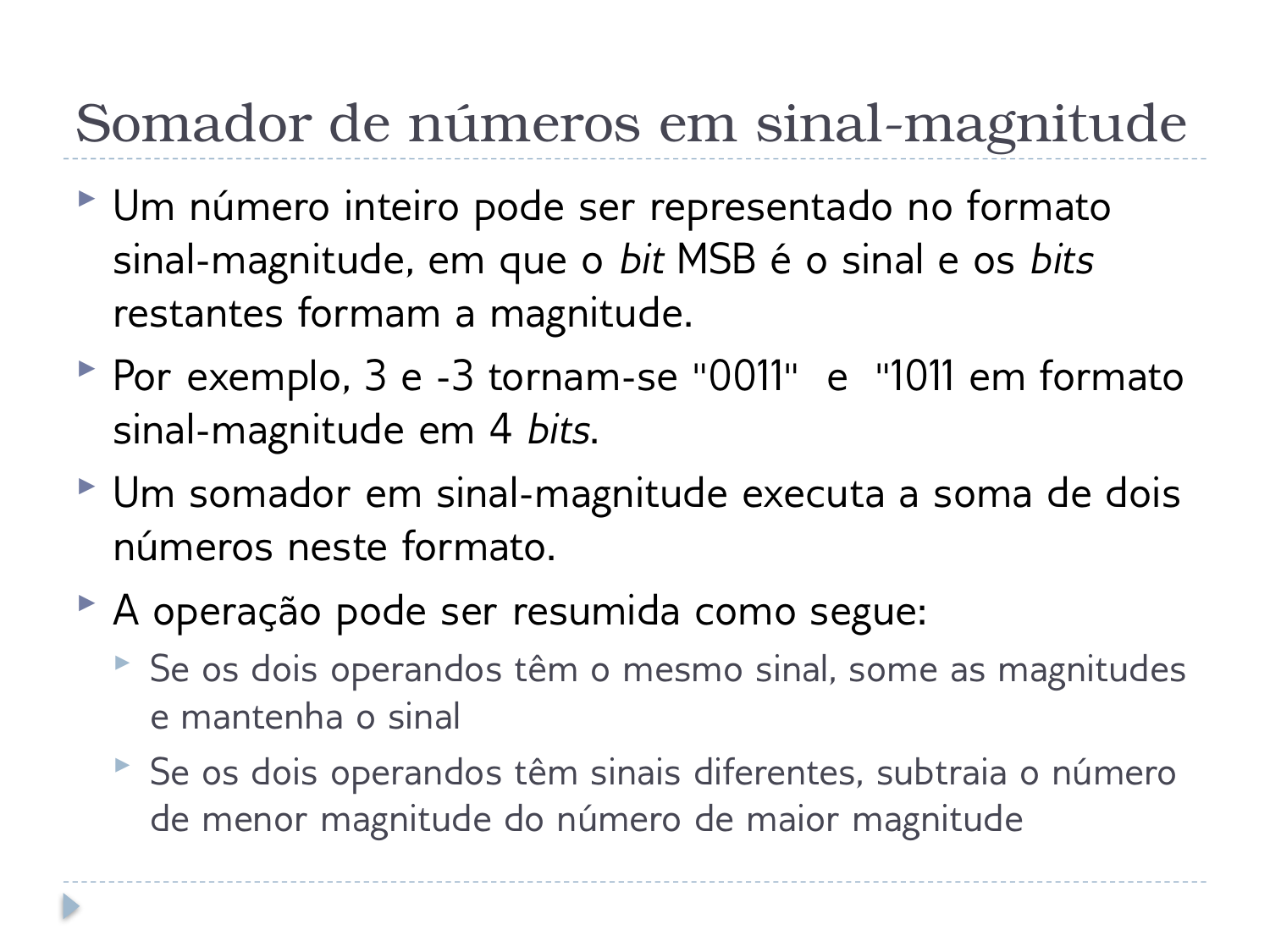

# Somador de números em sinal-magnitude
Um número inteiro pode ser representado no formato sinal-magnitude, em que o bit MSB é o sinal e os bits restantes formam a magnitude.
Por exemplo, 3 e -3 tornam-se "0011"  e  "1011 em formato sinal-magnitude em 4 bits.
Um somador em sinal-magnitude executa a soma de dois números neste formato.
A operação pode ser resumida como segue:
Se os dois operandos têm o mesmo sinal, some as magnitudes e mantenha o sinal
Se os dois operandos têm sinais diferentes, subtraia o número de menor magnitude do número de maior magnitude